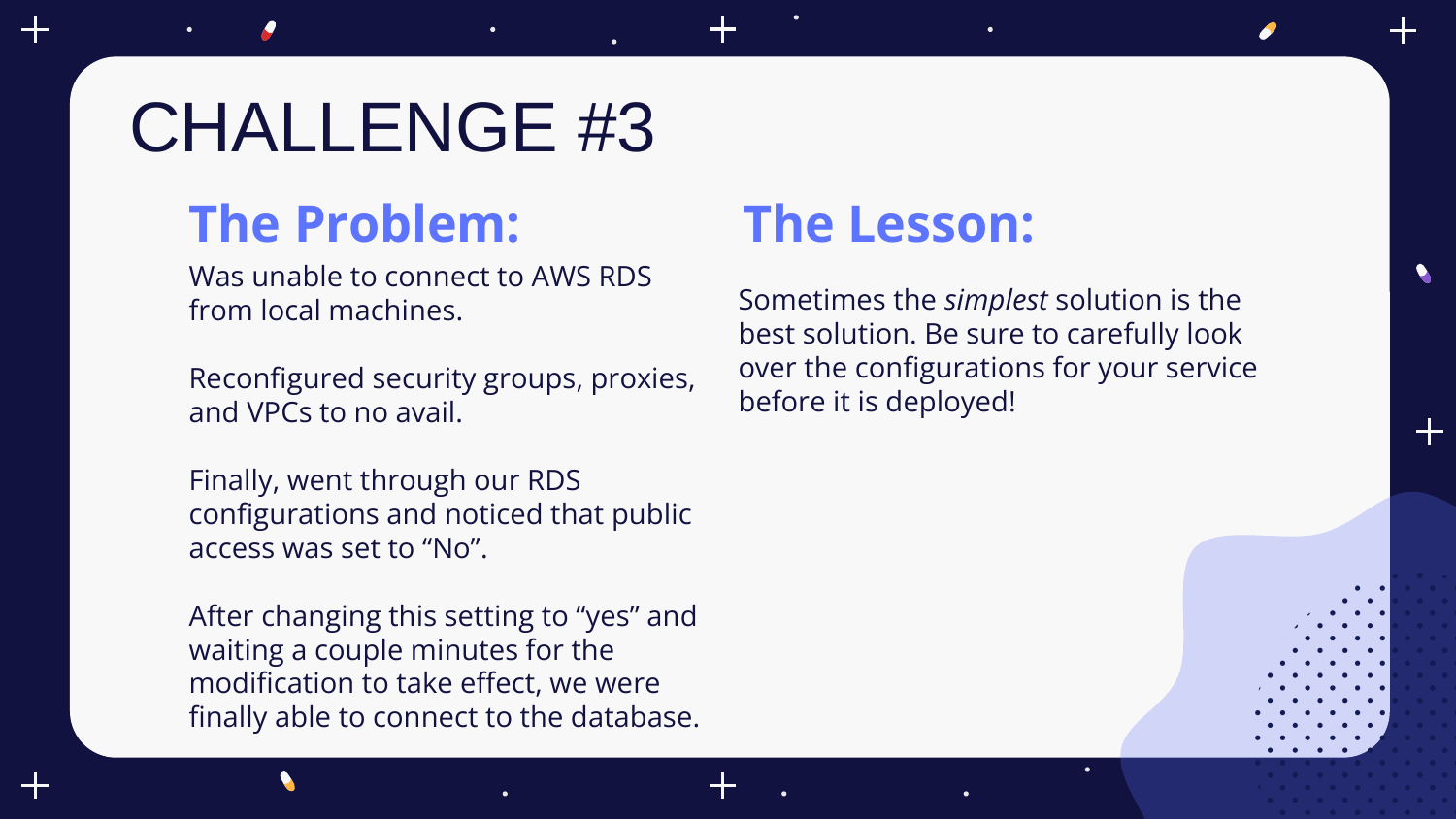

CHALLENGE #3
# The Problem:
The Lesson:
Sometimes the simplest solution is the best solution. Be sure to carefully look over the configurations for your service before it is deployed!
Was unable to connect to AWS RDS from local machines.

Reconfigured security groups, proxies, and VPCs to no avail.

Finally, went through our RDS configurations and noticed that public access was set to “No”.

After changing this setting to “yes” and waiting a couple minutes for the modification to take effect, we were finally able to connect to the database.